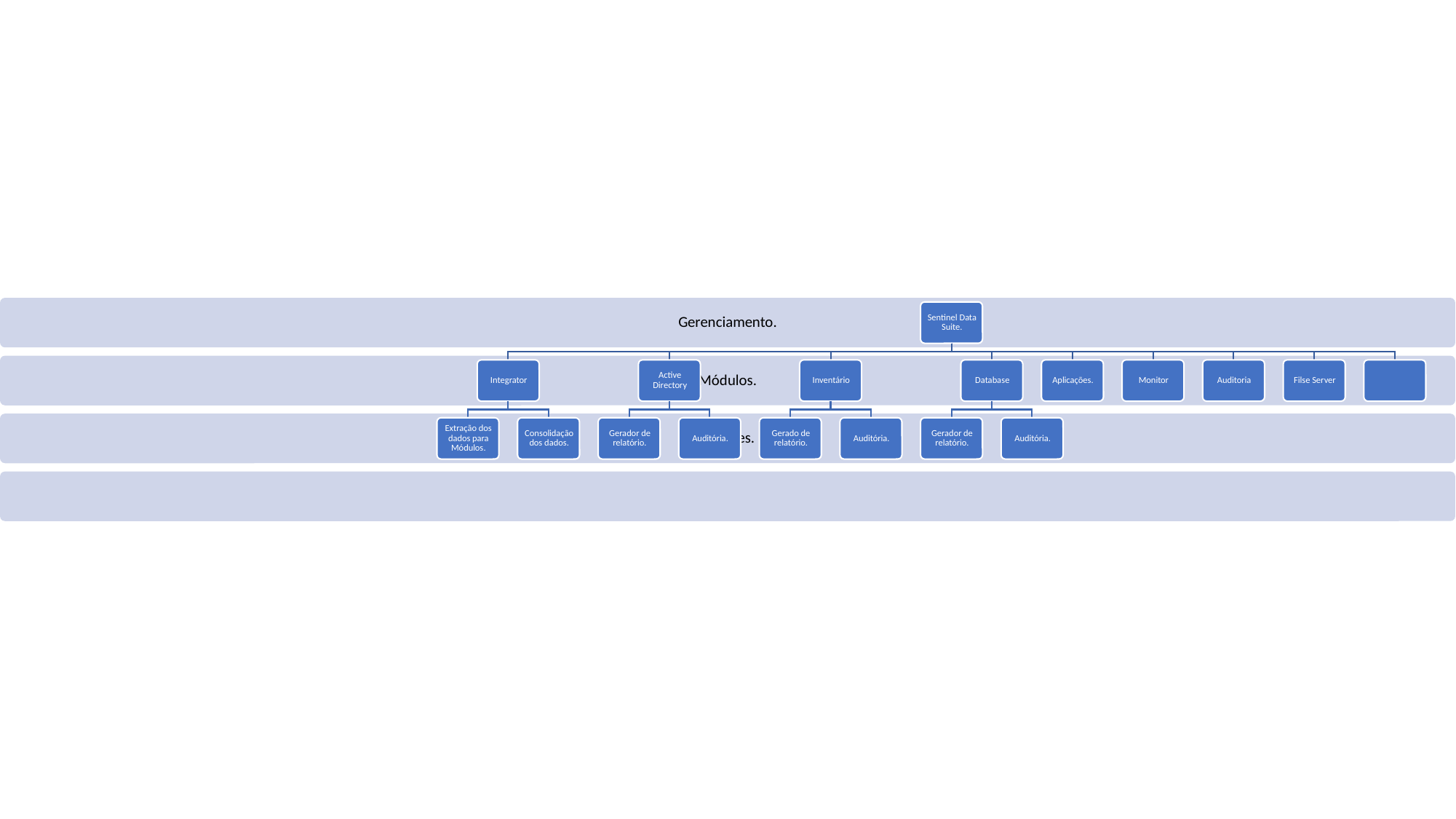

Funções.
Módulos.
Gerenciamento.
Sentinel Data Suite.
Integrator
Extração dos dados para Módulos.
Consolidação dos dados.
Active Directory
Gerador de relatório.
Auditória.
Inventário
Gerado de relatório.
Auditória.
Database
Gerador de relatório.
Auditória.
Aplicações.
Monitor
Auditoria
Filse Server